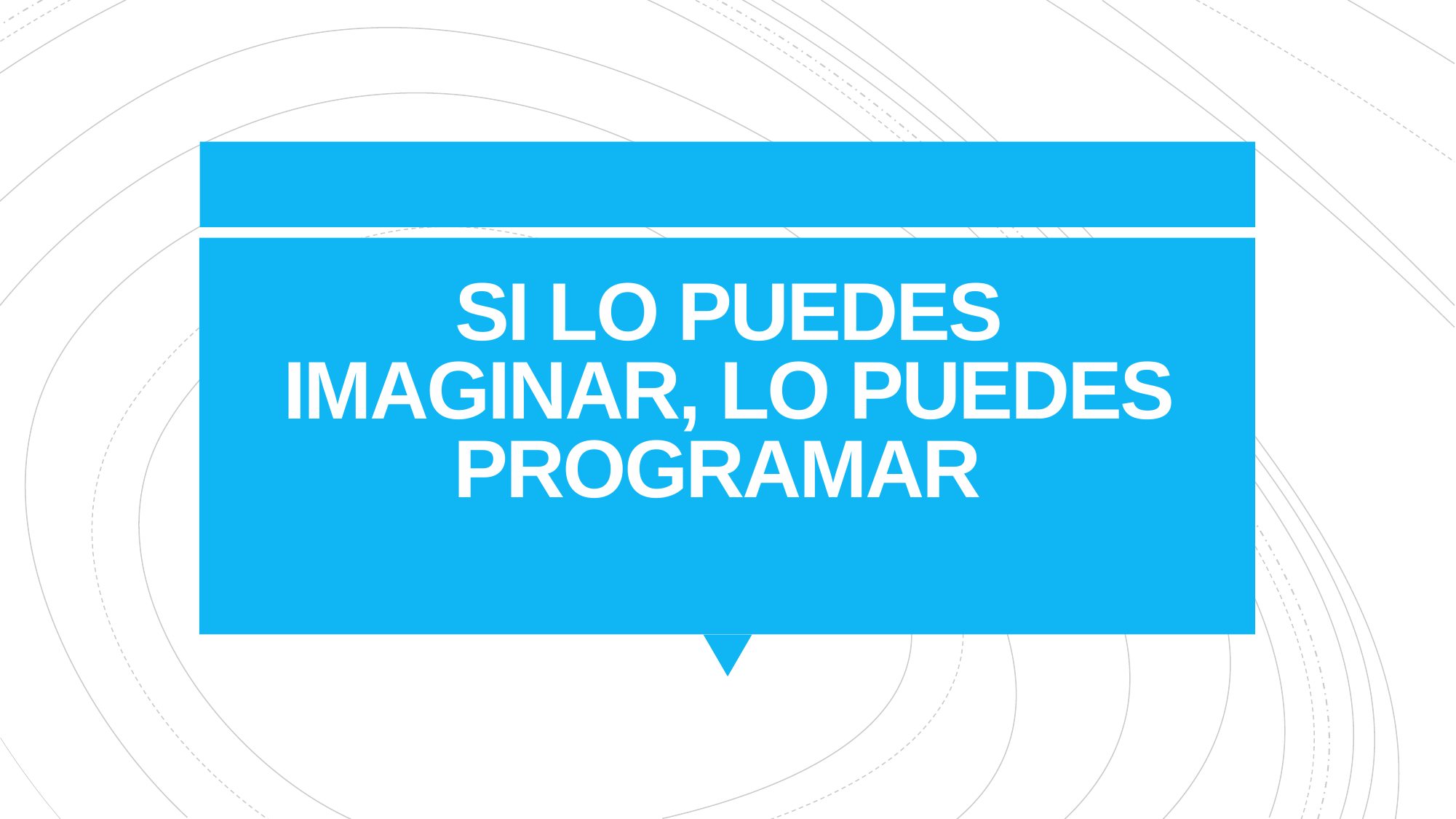

# SI LO PUEDES IMAGINAR, LO PUEDES PROGRAMAR